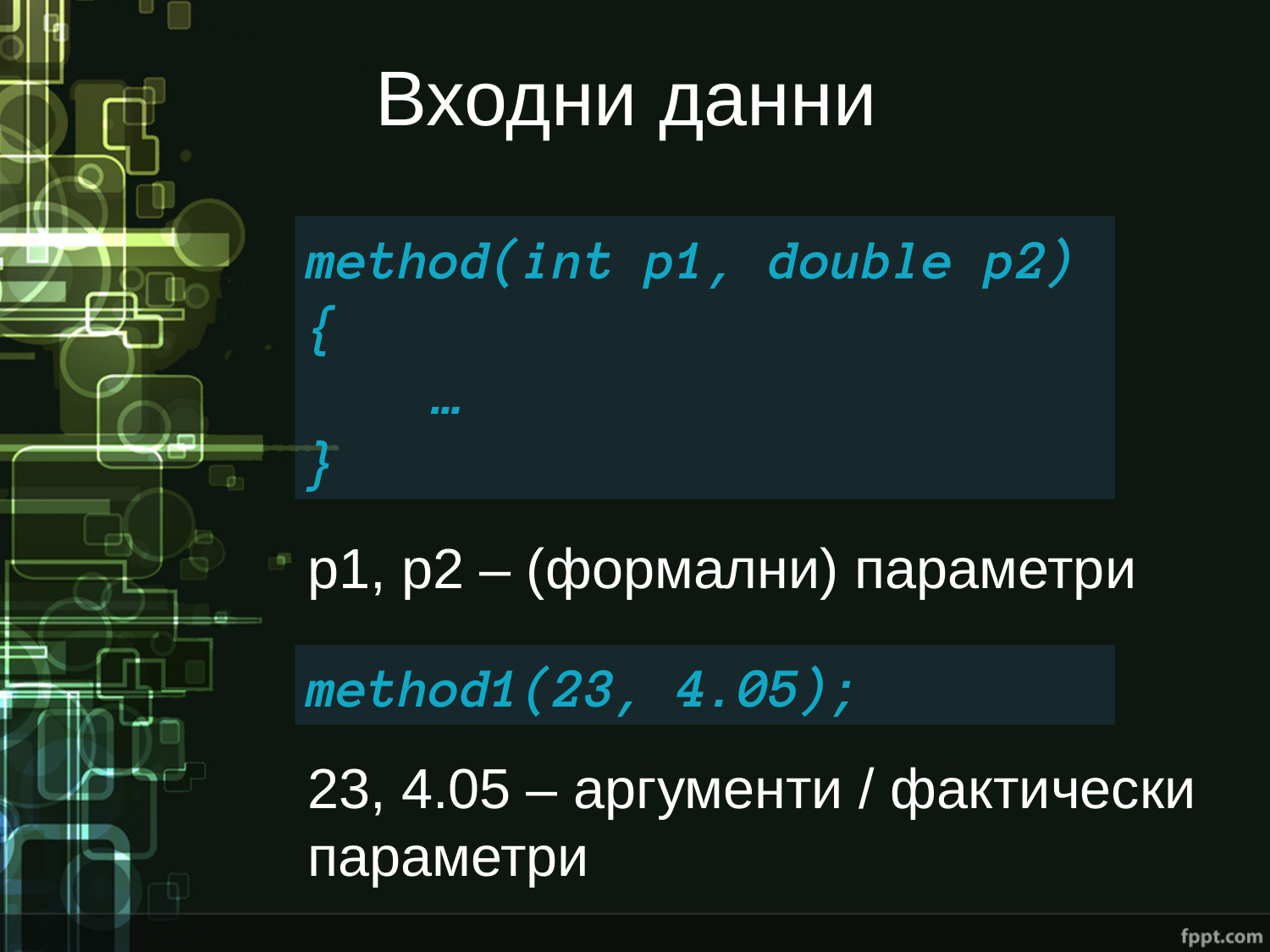

# Входни данни
method(int p1, double p2)
{
	…
}
р1, р2 – (формални) параметри
method1(23, 4.05);
23, 4.05 – аргументи / фактически параметри